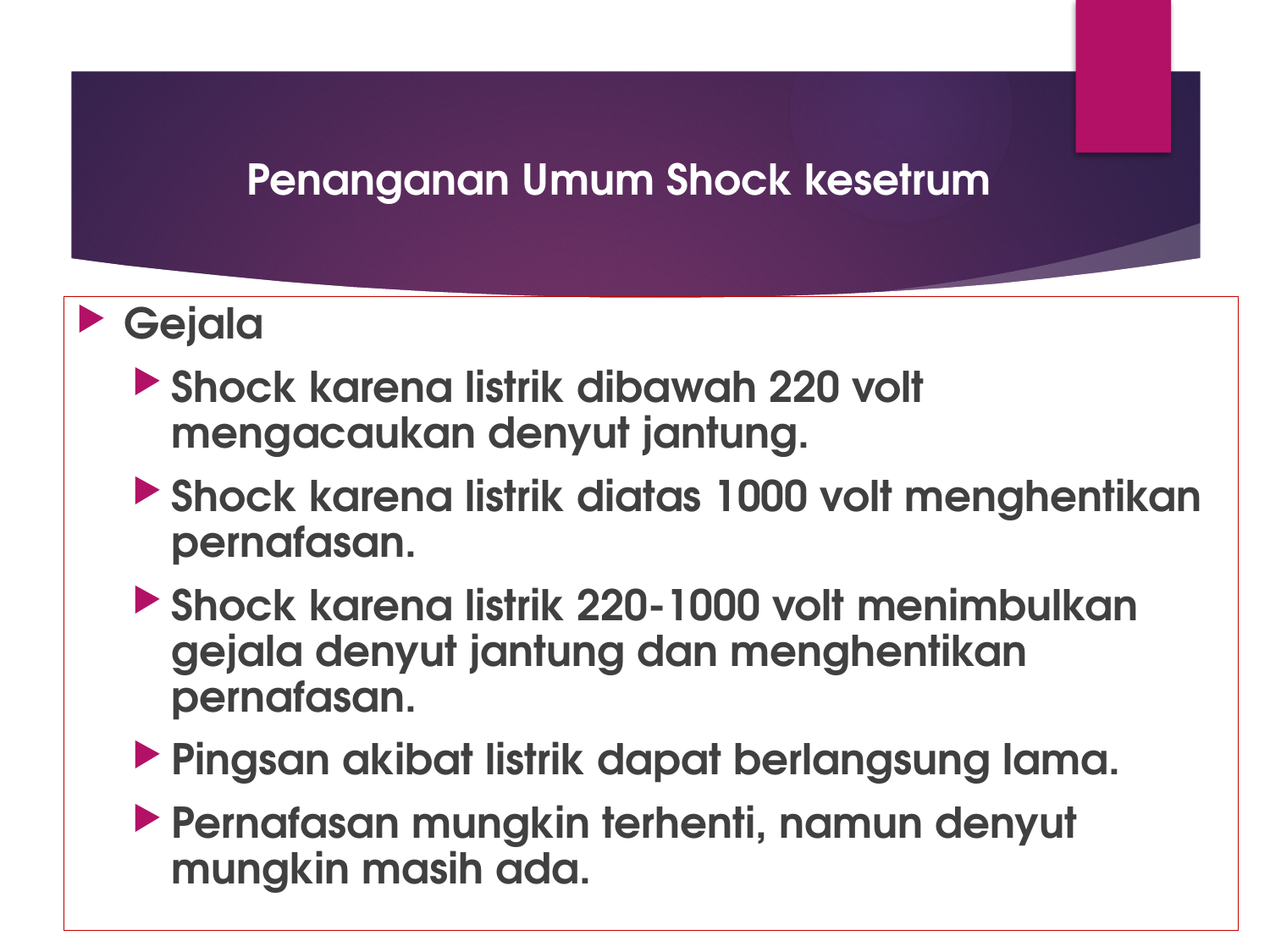

# Penanganan Umum Shock kesetrum
Gejala
Shock karena listrik dibawah 220 volt mengacaukan denyut jantung.
Shock karena listrik diatas 1000 volt menghentikan pernafasan.
Shock karena listrik 220-1000 volt menimbulkan gejala denyut jantung dan menghentikan pernafasan.
Pingsan akibat listrik dapat berlangsung lama.
Pernafasan mungkin terhenti, namun denyut mungkin masih ada.